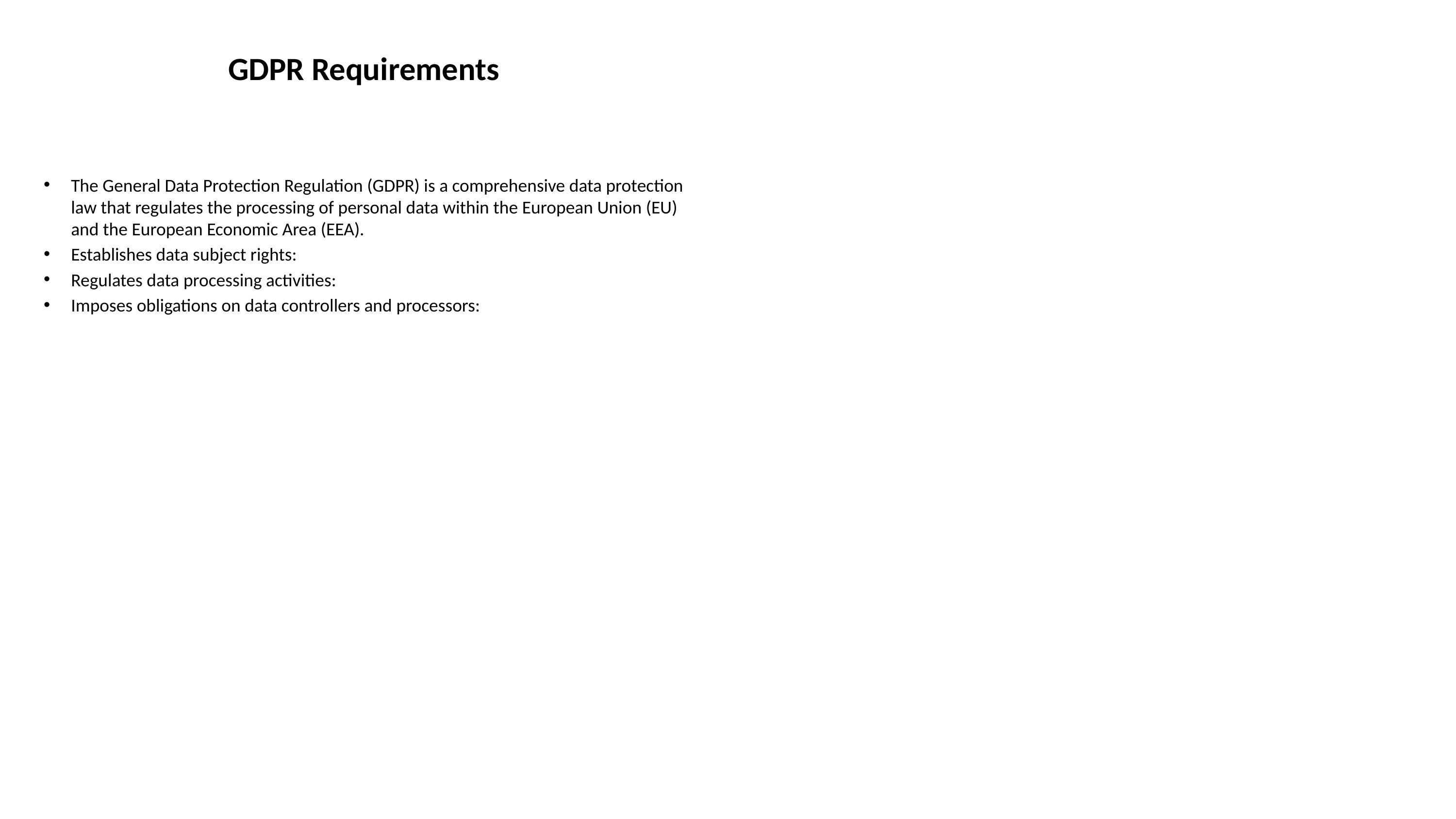

# GDPR Requirements

The General Data Protection Regulation (GDPR) is a comprehensive data protection law that regulates the processing of personal data within the European Union (EU) and the European Economic Area (EEA).
Establishes data subject rights:
Regulates data processing activities:
Imposes obligations on data controllers and processors: